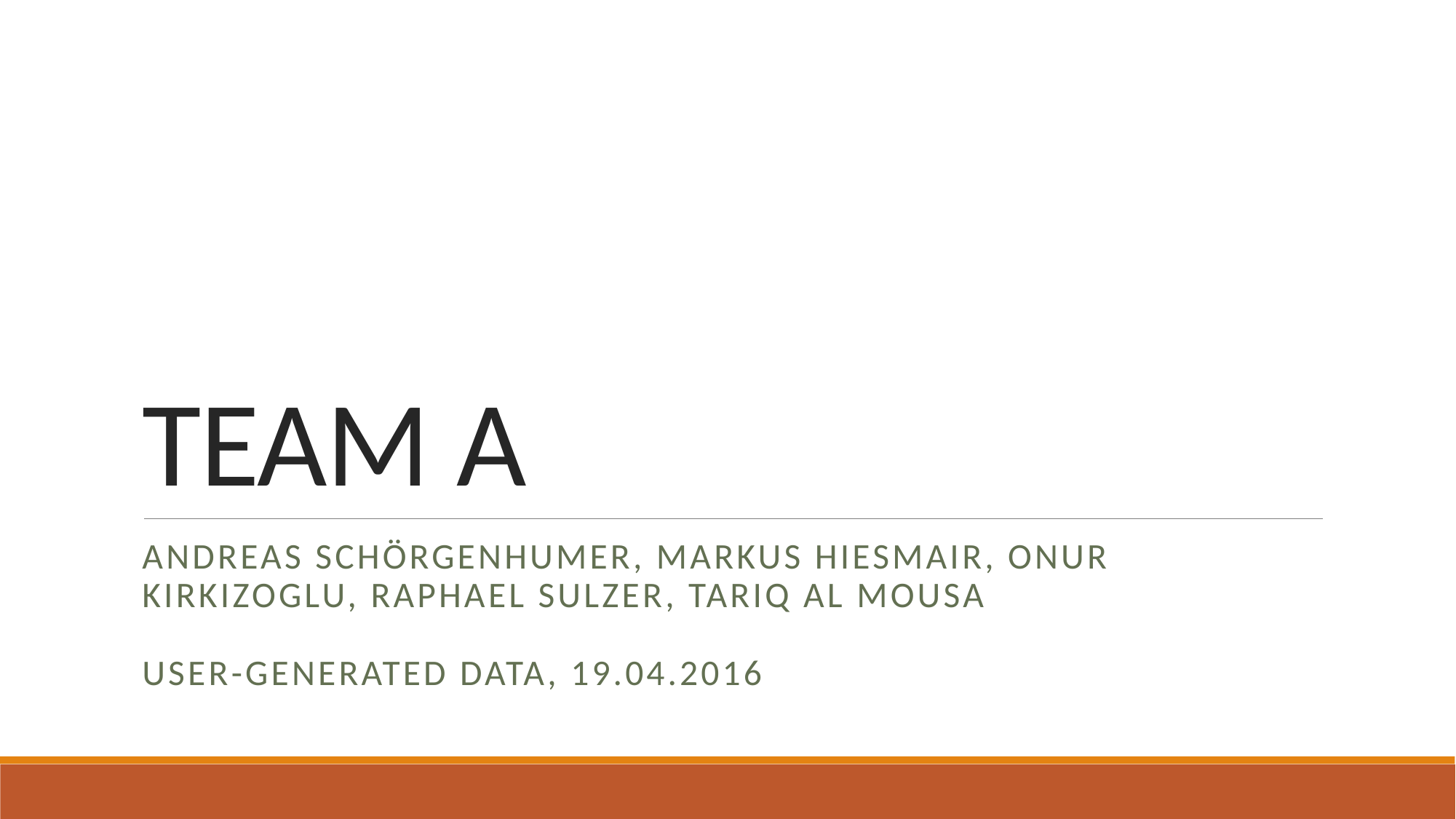

# TEAM A
Andreas schörgenhumer, markus hiesmair, onur kirkizoglu, raphael sulzer, tariq al mousa
User-Generated data, 19.04.2016